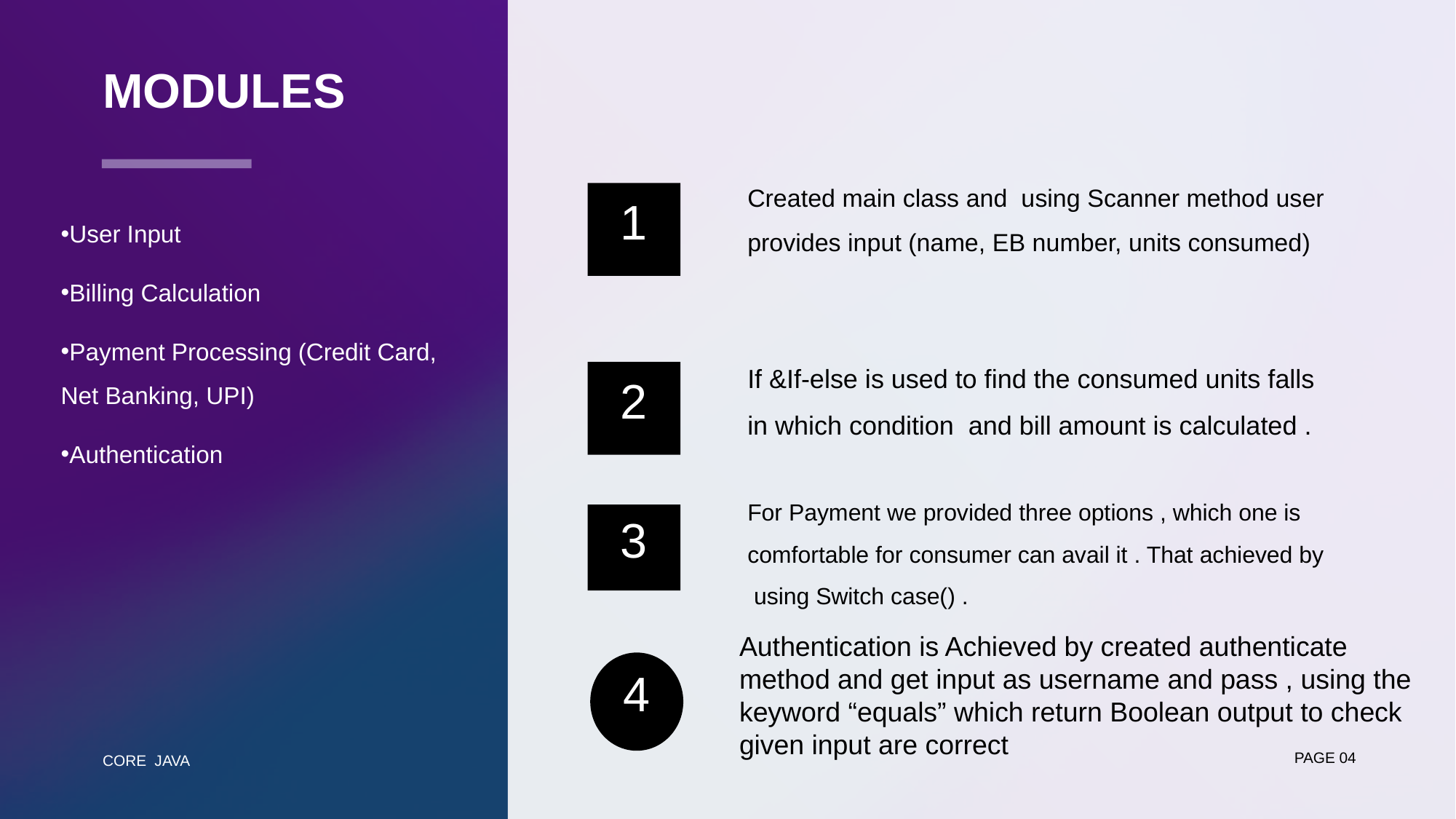

# Modules
Created main class and  using Scanner method user provides input (name, EB number, units consumed)
1
User Input
Billing Calculation
Payment Processing (Credit Card, Net Banking, UPI)
Authentication

If &If-else is used to find the consumed units falls in which condition  and bill amount is calculated .

2
For Payment we provided three options , which one is comfortable for consumer can avail it . That achieved by  using Switch case() .
3
Authentication is Achieved by created authenticate method and get input as username and pass , using the keyword “equals” which return Boolean output to check given input are correct
4
Core  java
Page 04